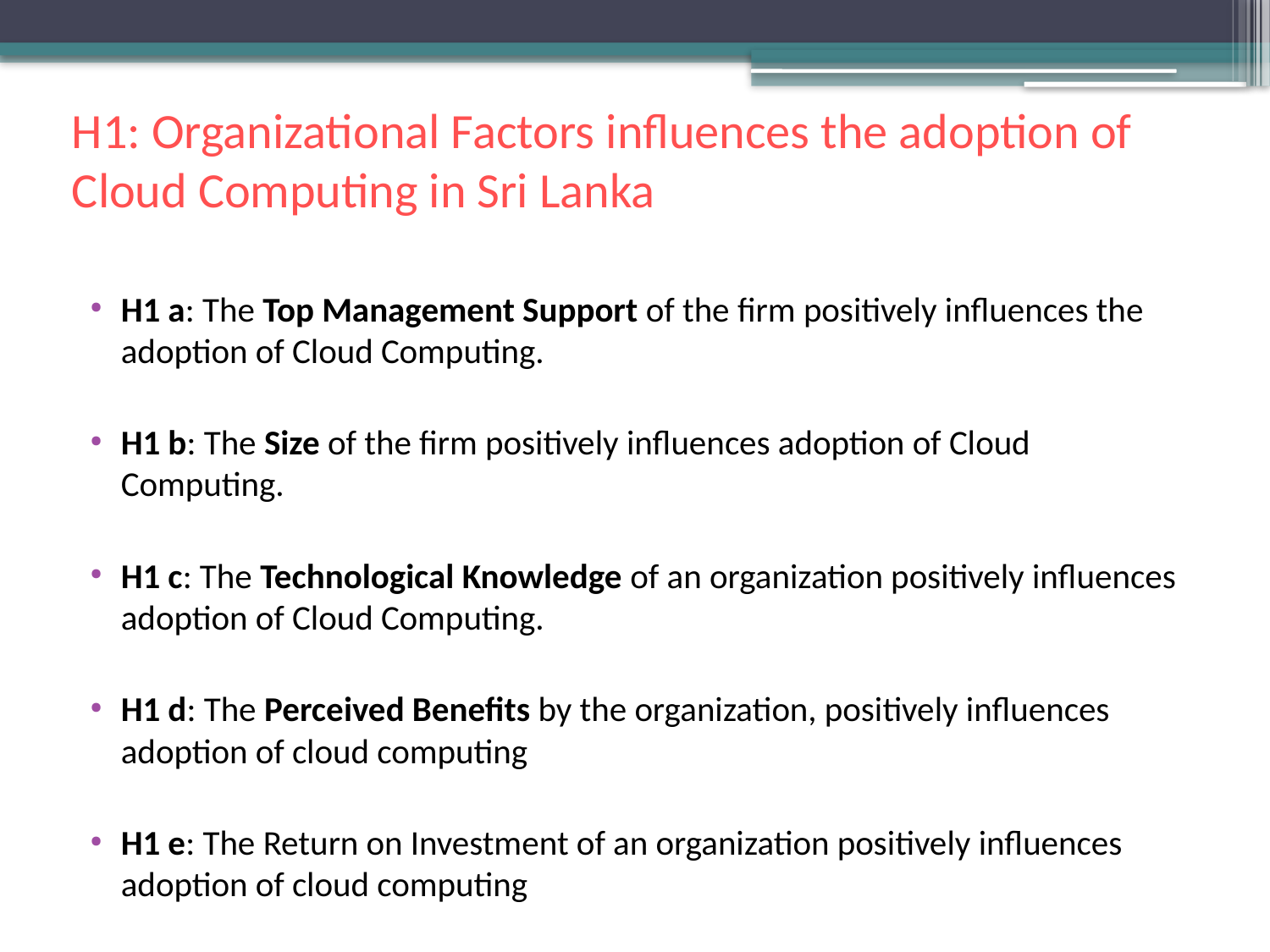

# H1: Organizational Factors influences the adoption of Cloud Computing in Sri Lanka

H1 a: The Top Management Support of the firm positively influences the adoption of Cloud Computing.

H1 b: The Size of the firm positively influences adoption of Cloud Computing.

H1 c: The Technological Knowledge of an organization positively influences adoption of Cloud Computing.

H1 d: The Perceived Benefits by the organization, positively influences adoption of cloud computing

H1 e: The Return on Investment of an organization positively influences adoption of cloud computing